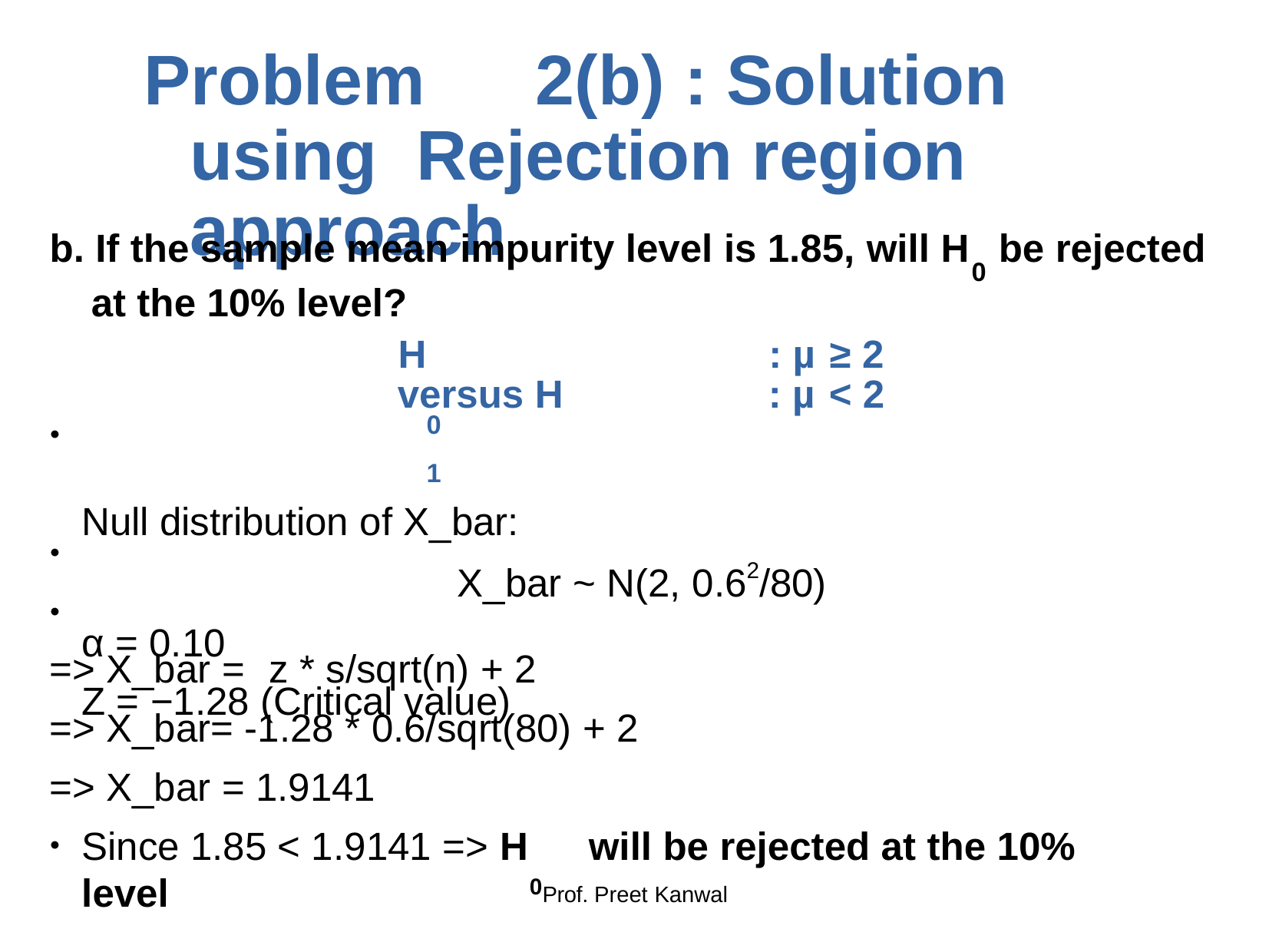

# Problem	2(b) : Solution using  Rejection region approach
b. If the sample mean impurity level is 1.85, will H	be rejected
0
at the 10% level?
H	: µ ≥ 2 versus H	: µ < 2
0	1
Null distribution of X_bar:
X_bar ~ N(2, 0.62/80)
α = 0.10
Z = −1.28 (Critical value)
●
●
●
=> X_bar =	z * s/sqrt(n) + 2
=> X_bar= -1.28 * 0.6/sqrt(80) + 2
=> X_bar = 1.9141
Since 1.85 < 1.9141 => H	will be rejected at the 10% level
0Prof. Preet Kanwal